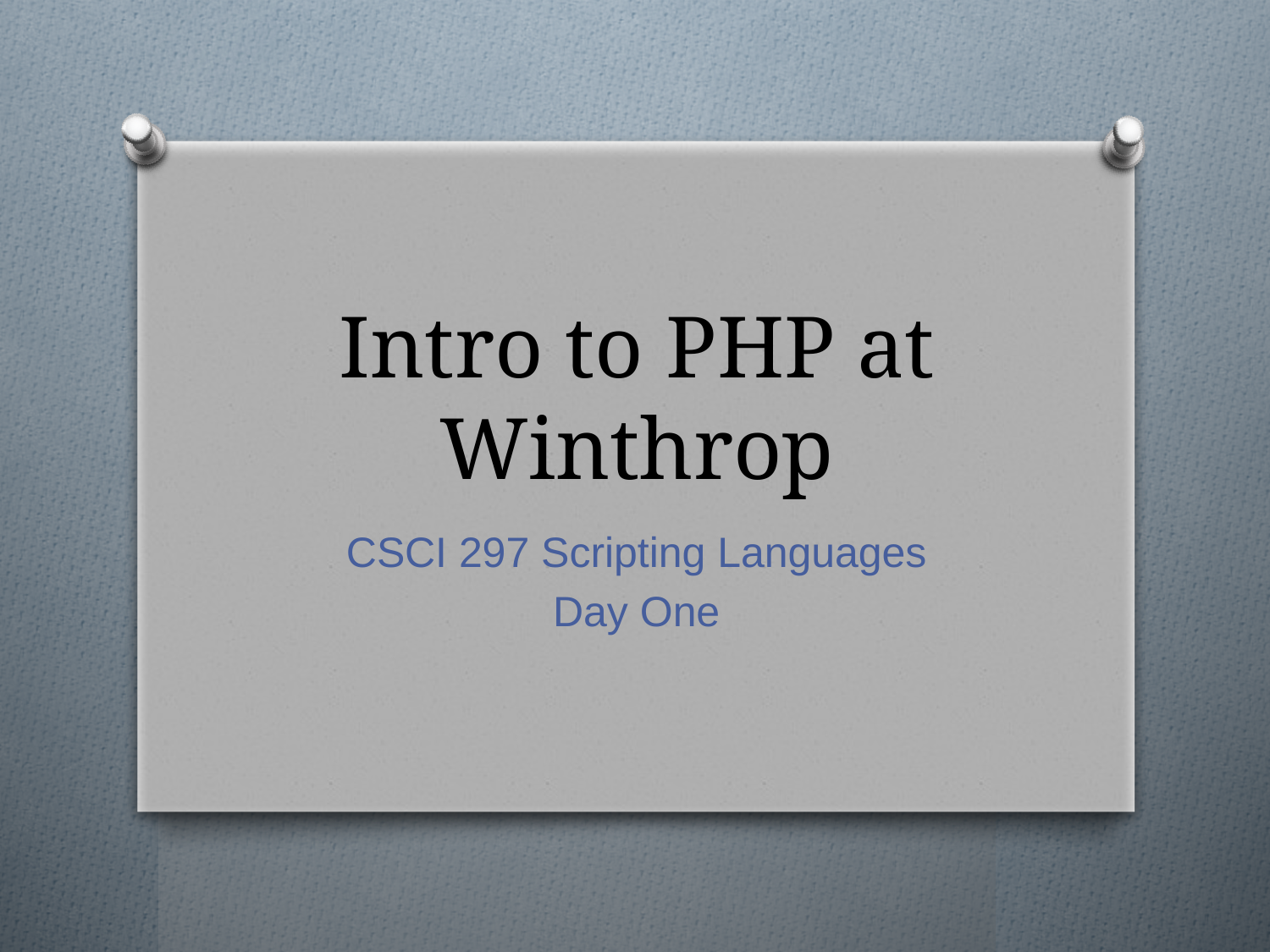

# Intro to PHP at Winthrop
CSCI 297 Scripting Languages
Day One